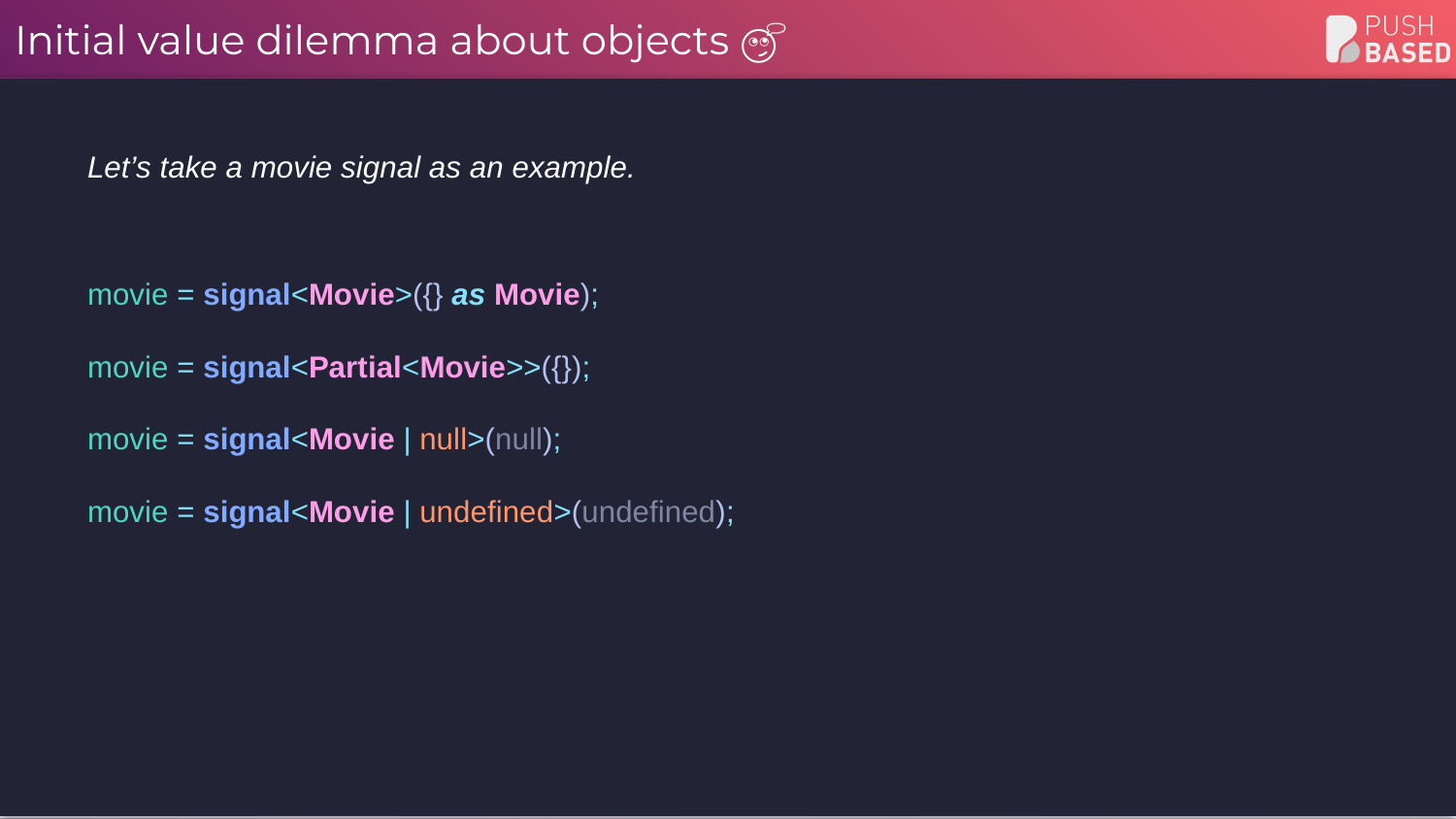

# Initial value dilemma about objects 🤔

Let’s take a movie signal as an example.

movie = signal<Movie>({} as Movie);
movie = signal<Partial<Movie>>({});
movie = signal<Movie | null>(null);
movie = signal<Movie | undefined>(undefined);